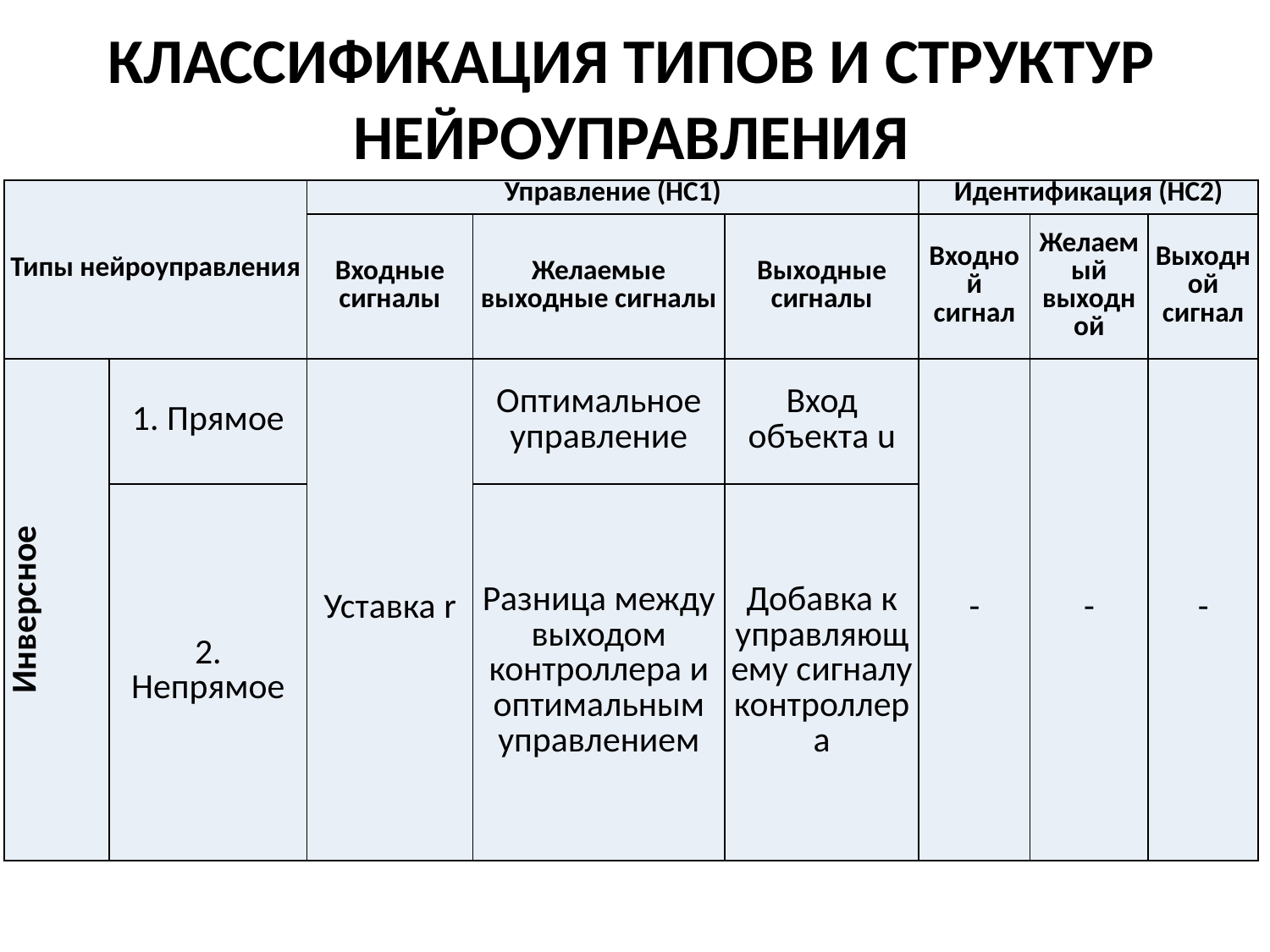

КЛАССИФИКАЦИЯ ТИПОВ И СТРУКТУР НЕЙРОУПРАВЛЕНИЯ

| Типы нейроуправления |  | Управление (НС1) |  |  | Идентификация (НС2) |  |  |
| --- | --- | --- | --- | --- | --- | --- | --- |
|  |  | Входные сигналы | Желаемые выходные сигналы | Выходные сигналы | Входной сигнал | Желаемый выходной | Выходной сигнал |
| Инверсное | 1. Прямое | Уставка r | Оптимальное управление | Вход объекта u | - | - | - |
|  | 2. Непрямое |  | Разница между выходом контроллера и оптимальным управлением | Добавка к управляющему сигналу контроллера |  |  |  |